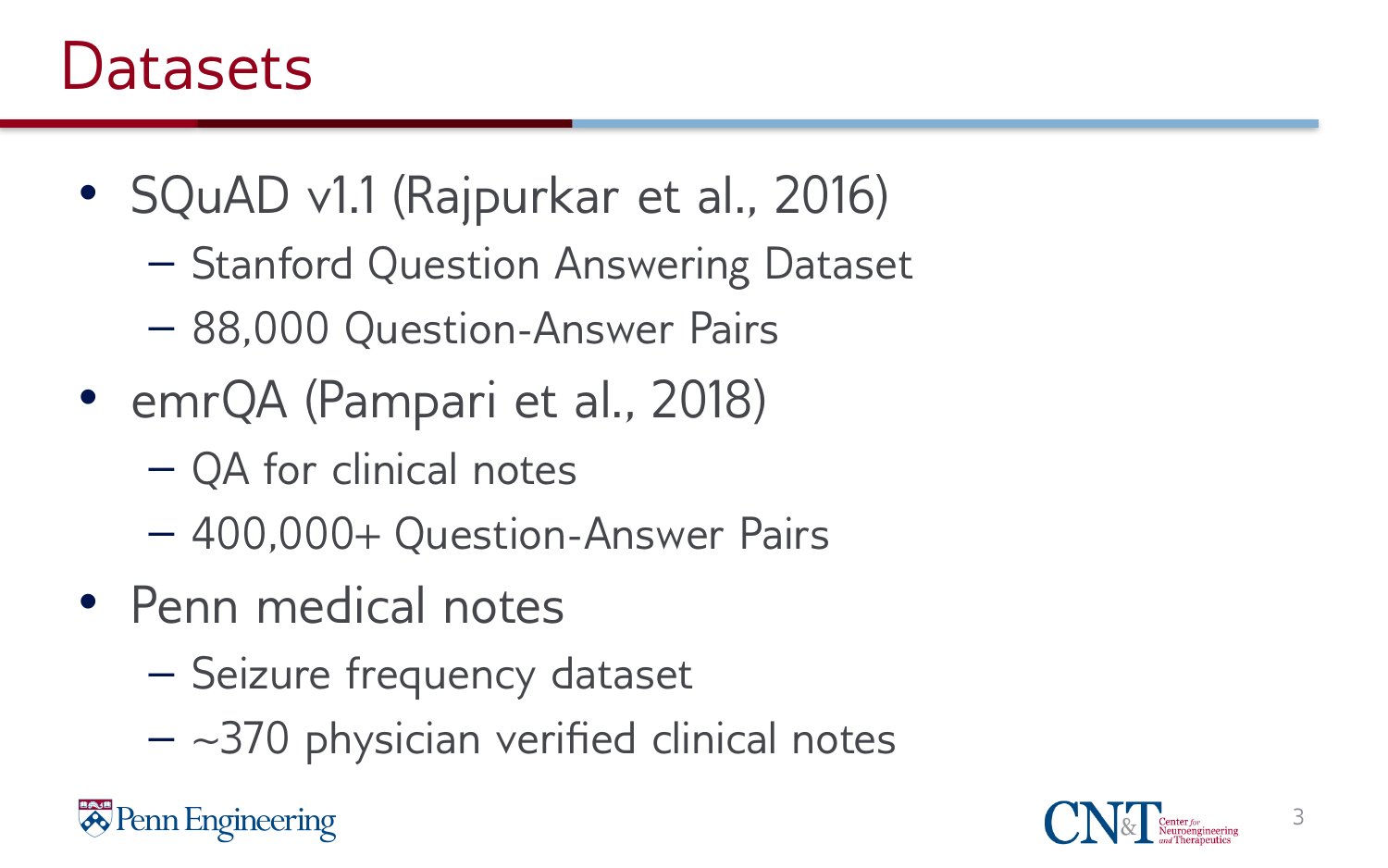

# Datasets
SQuAD v1.1 (Rajpurkar et al., 2016)
Stanford Question Answering Dataset
88,000 Question-Answer Pairs
emrQA (Pampari et al., 2018)
QA for clinical notes
400,000+ Question-Answer Pairs
Penn medical notes
Seizure frequency dataset
~370 physician verified clinical notes

3